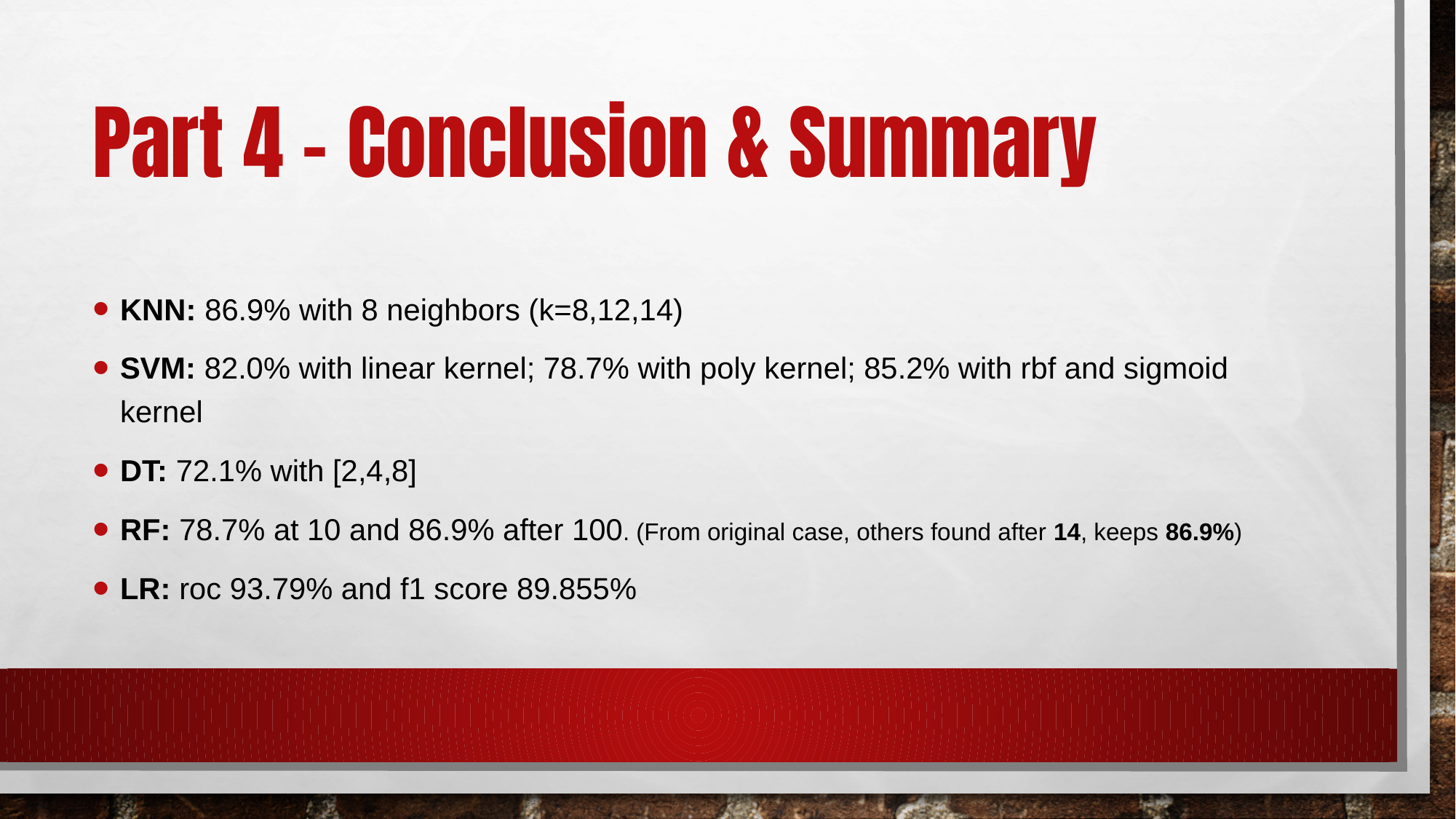

# Part 4 – Conclusion & Summary
KNN: 86.9% with 8 neighbors (k=8,12,14)
SVM: 82.0% with linear kernel; 78.7% with poly kernel; 85.2% with rbf and sigmoid kernel
DT: 72.1% with [2,4,8]
RF: 78.7% at 10 and 86.9% after 100. (From original case, others found after 14, keeps 86.9%)
LR: roc 93.79% and f1 score 89.855%